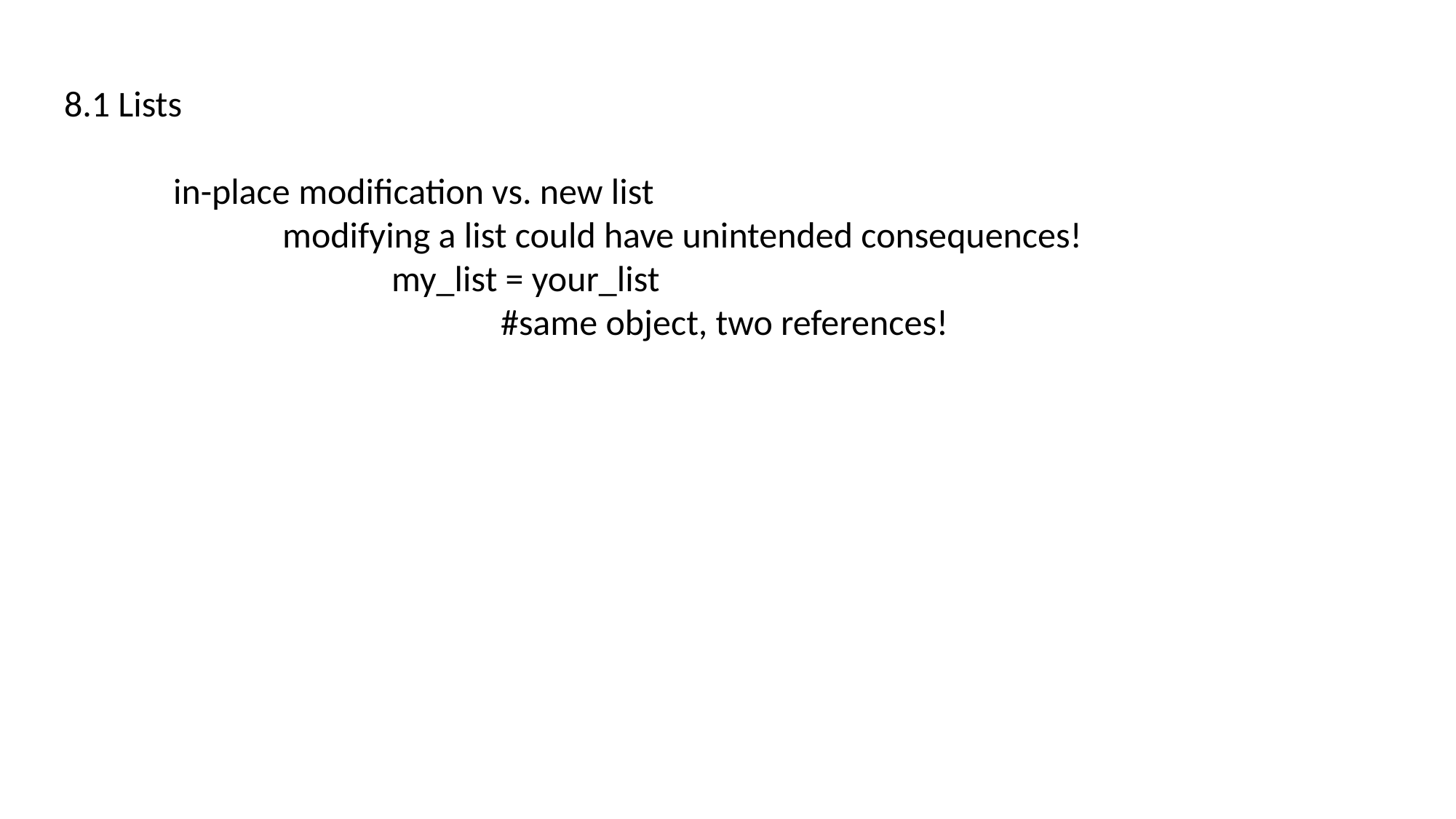

8.1 Lists

	in-place modification vs. new list
		modifying a list could have unintended consequences!
			my_list = your_list
				#same object, two references!